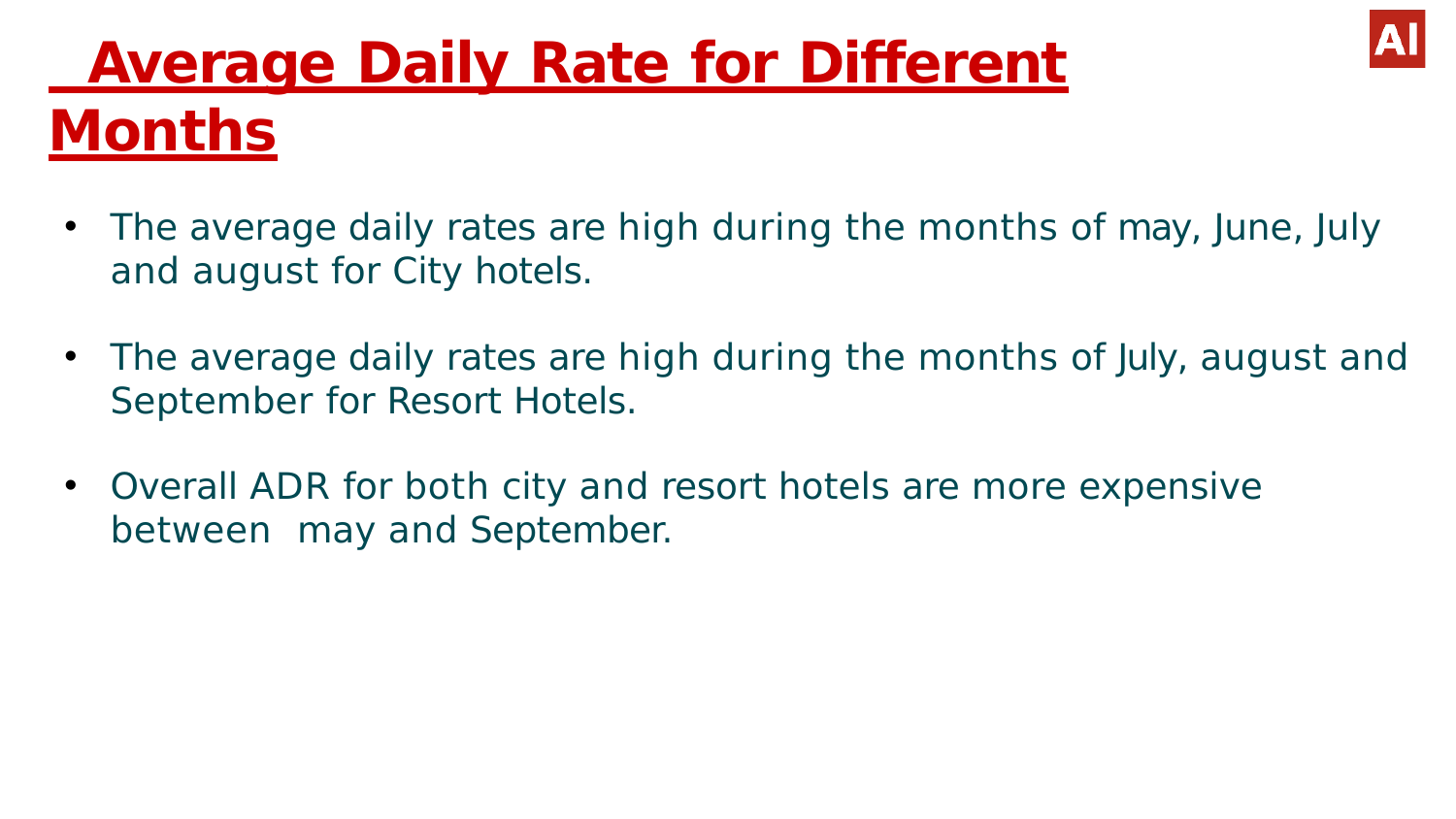

# Average Daily Rate for Different Months
The average daily rates are high during the months of may, June, July
and august for City hotels.

The average daily rates are high during the months of July, august and
September for Resort Hotels.

Overall ADR for both city and resort hotels are more expensive between  may and September.